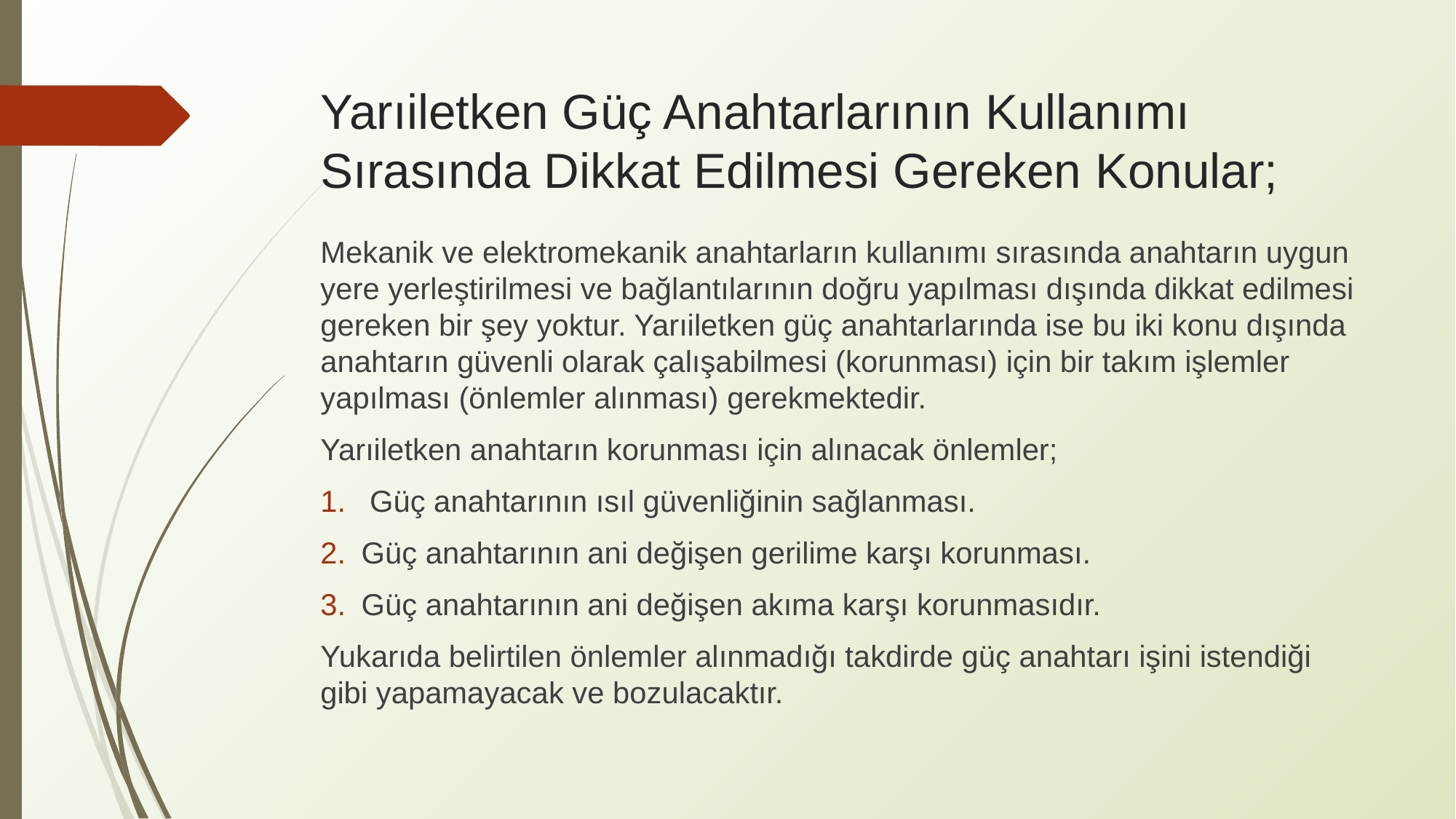

# Yarıiletken Güç Anahtarlarının Kullanımı Sırasında Dikkat Edilmesi Gereken Konular;
Mekanik ve elektromekanik anahtarların kullanımı sırasında anahtarın uygun yere yerleştirilmesi ve bağlantılarının doğru yapılması dışında dikkat edilmesi gereken bir şey yoktur. Yarıiletken güç anahtarlarında ise bu iki konu dışında anahtarın güvenli olarak çalışabilmesi (korunması) için bir takım işlemler yapılması (önlemler alınması) gerekmektedir.
Yarıiletken anahtarın korunması için alınacak önlemler;
 Güç anahtarının ısıl güvenliğinin sağlanması.
Güç anahtarının ani değişen gerilime karşı korunması.
Güç anahtarının ani değişen akıma karşı korunmasıdır.
Yukarıda belirtilen önlemler alınmadığı takdirde güç anahtarı işini istendiği gibi yapamayacak ve bozulacaktır.